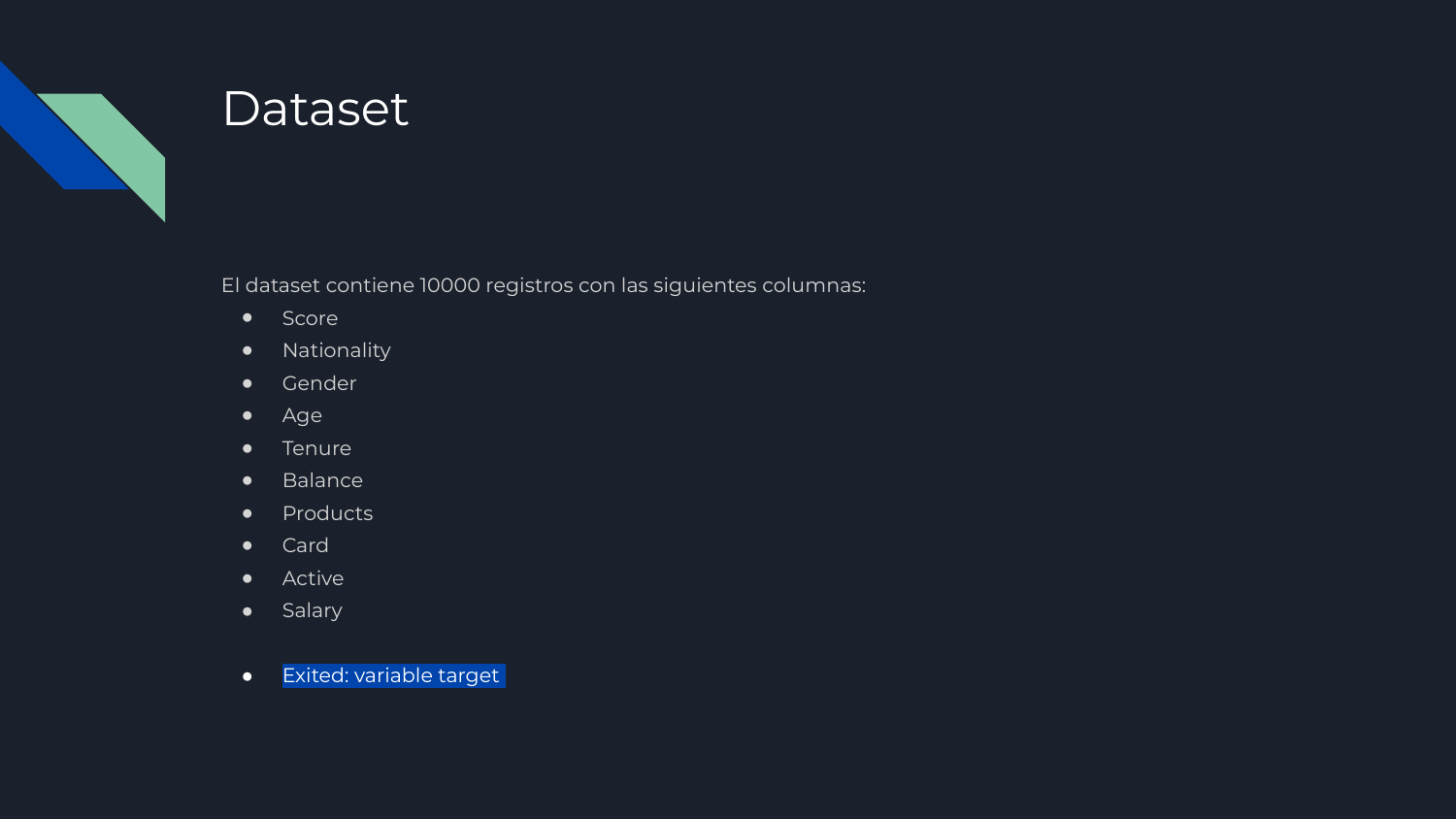

# Dataset
El dataset contiene 10000 registros con las siguientes columnas:
Score
Nationality
Gender
Age
Tenure
Balance
Products
Card
Active
Salary
Exited: variable target